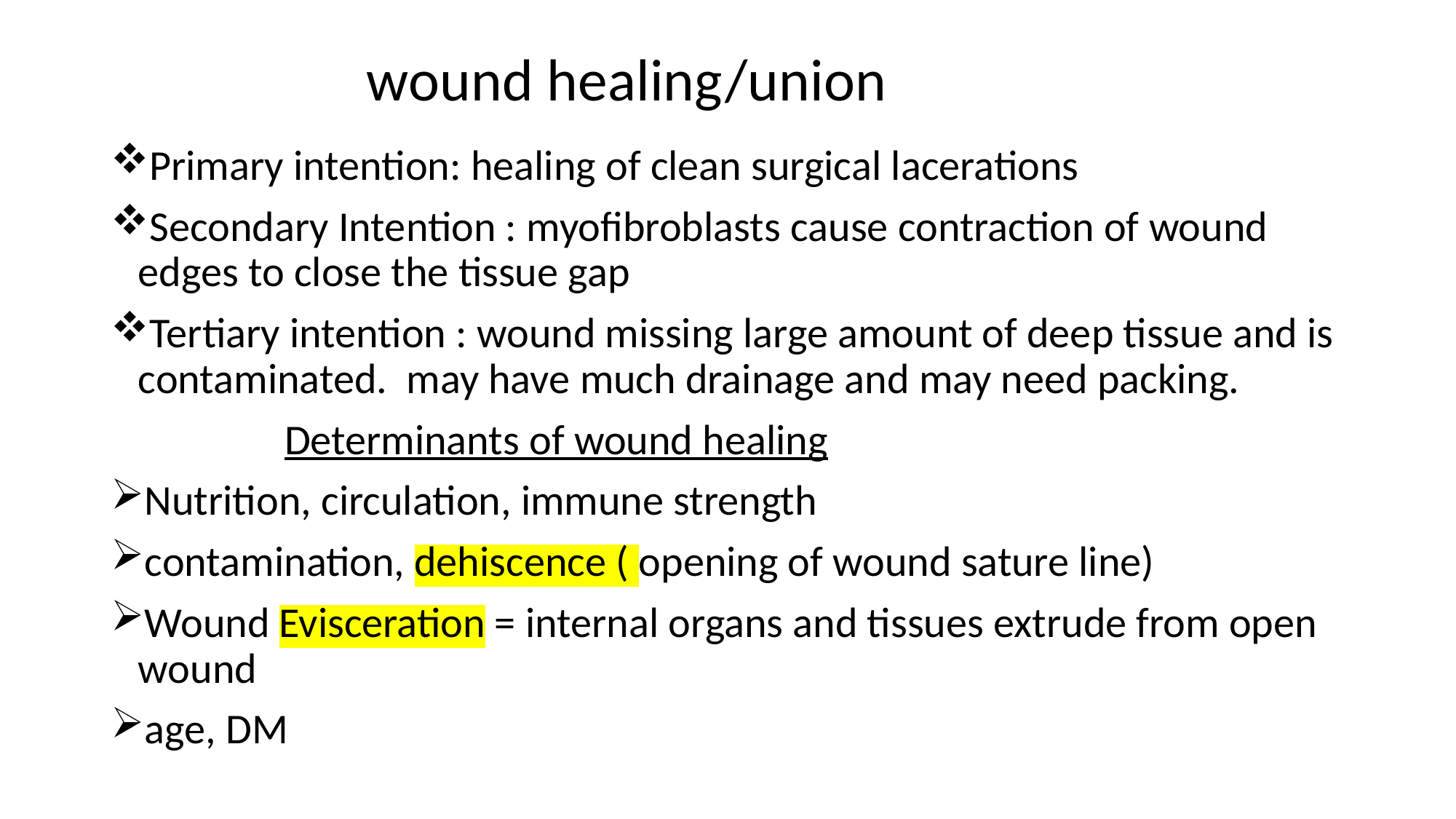

# wound healing/union
Primary intention: healing of clean surgical lacerations
Secondary Intention : myofibroblasts cause contraction of wound edges to close the tissue gap
Tertiary intention : wound missing large amount of deep tissue and is contaminated.  may have much drainage and may need packing.
                  Determinants of wound healing
Nutrition, circulation, immune strength
contamination, dehiscence ( opening of wound sature line)
Wound Evisceration = internal organs and tissues extrude from open wound
age, DM
31